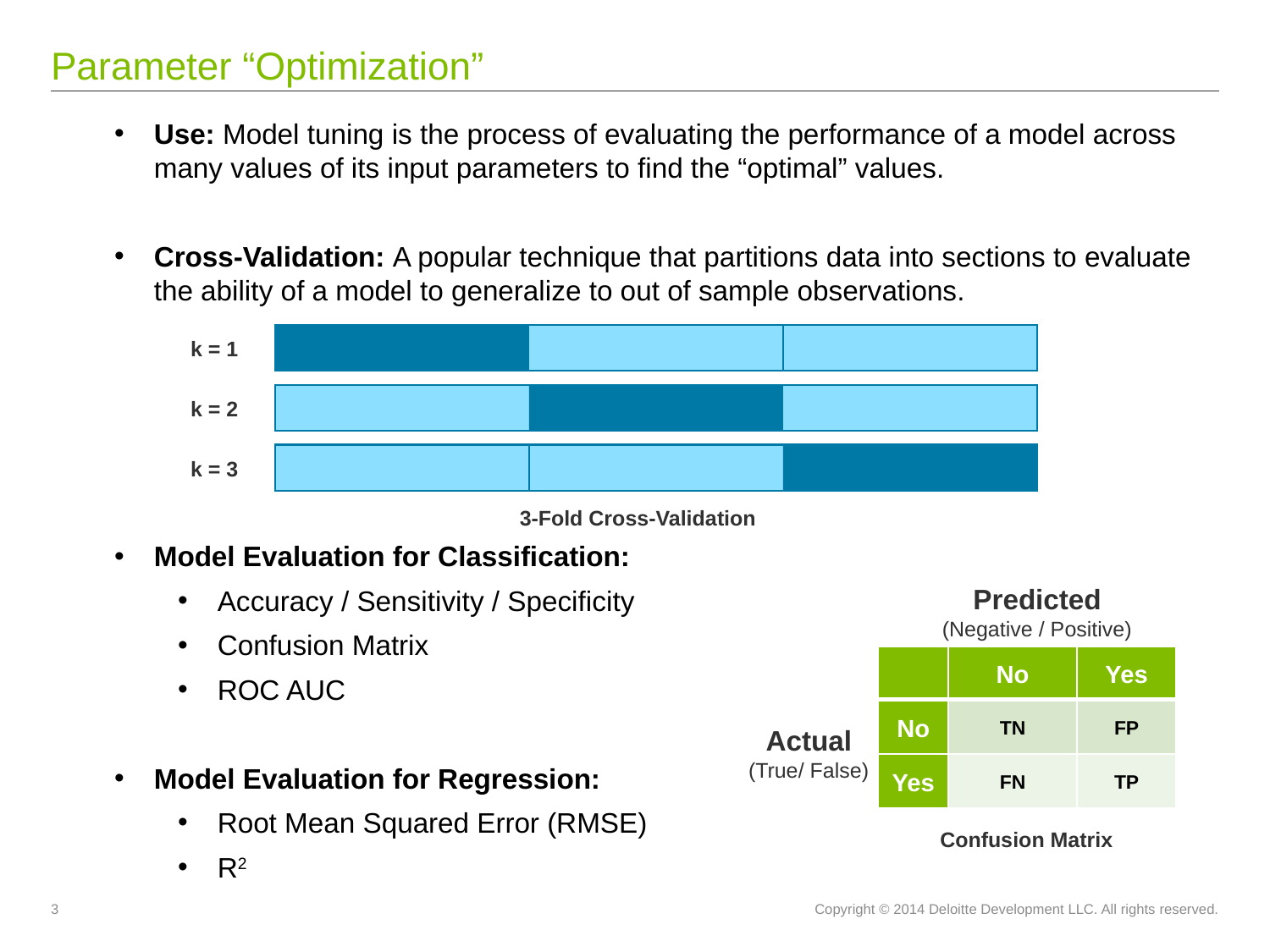

# Parameter “Optimization”
Use: Model tuning is the process of evaluating the performance of a model across many values of its input parameters to find the “optimal” values.

Cross-Validation: A popular technique that partitions data into sections to evaluate the ability of a model to generalize to out of sample observations.

Model Evaluation for Classification:
Accuracy / Sensitivity / Specificity
Confusion Matrix
ROC AUC

Model Evaluation for Regression:
Root Mean Squared Error (RMSE)
R2

k = 1

k = 2

k = 3
3-Fold Cross-Validation
Predicted
(Negative / Positive)
|  | No | Yes |
| --- | --- | --- |
| No | TN | FP |
| Yes | FN | TP |
Actual
(True/ False)
Confusion Matrix